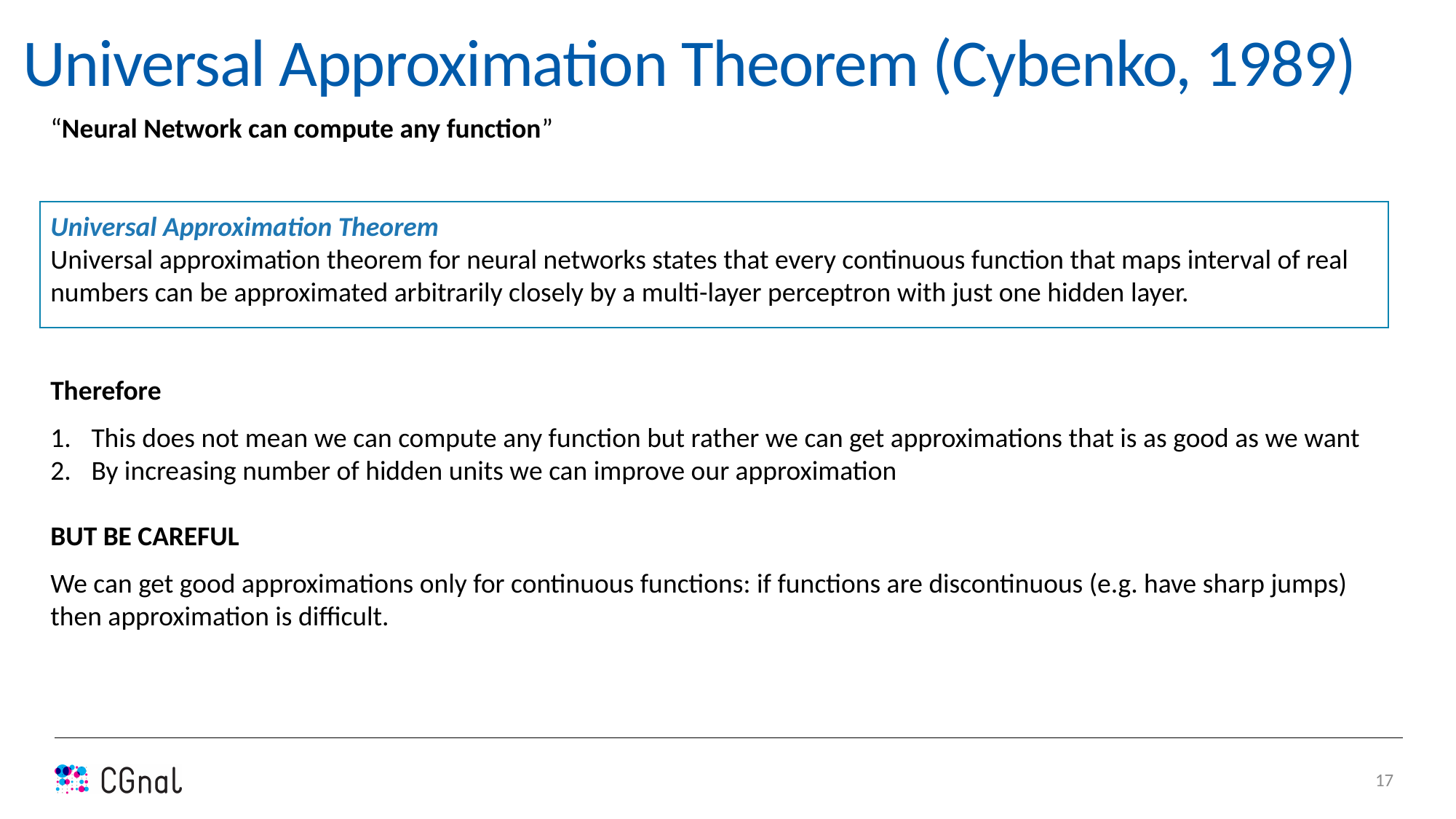

Universal Approximation Theorem (Cybenko, 1989)
“Neural Network can compute any function”

Universal Approximation Theorem
Universal approximation theorem for neural networks states that every continuous function that maps interval of real numbers can be approximated arbitrarily closely by a multi-layer perceptron with just one hidden layer.

Therefore

This does not mean we can compute any function but rather we can get approximations that is as good as we want
By increasing number of hidden units we can improve our approximation

BUT BE CAREFUL
We can get good approximations only for continuous functions: if functions are discontinuous (e.g. have sharp jumps) then approximation is difficult.

17